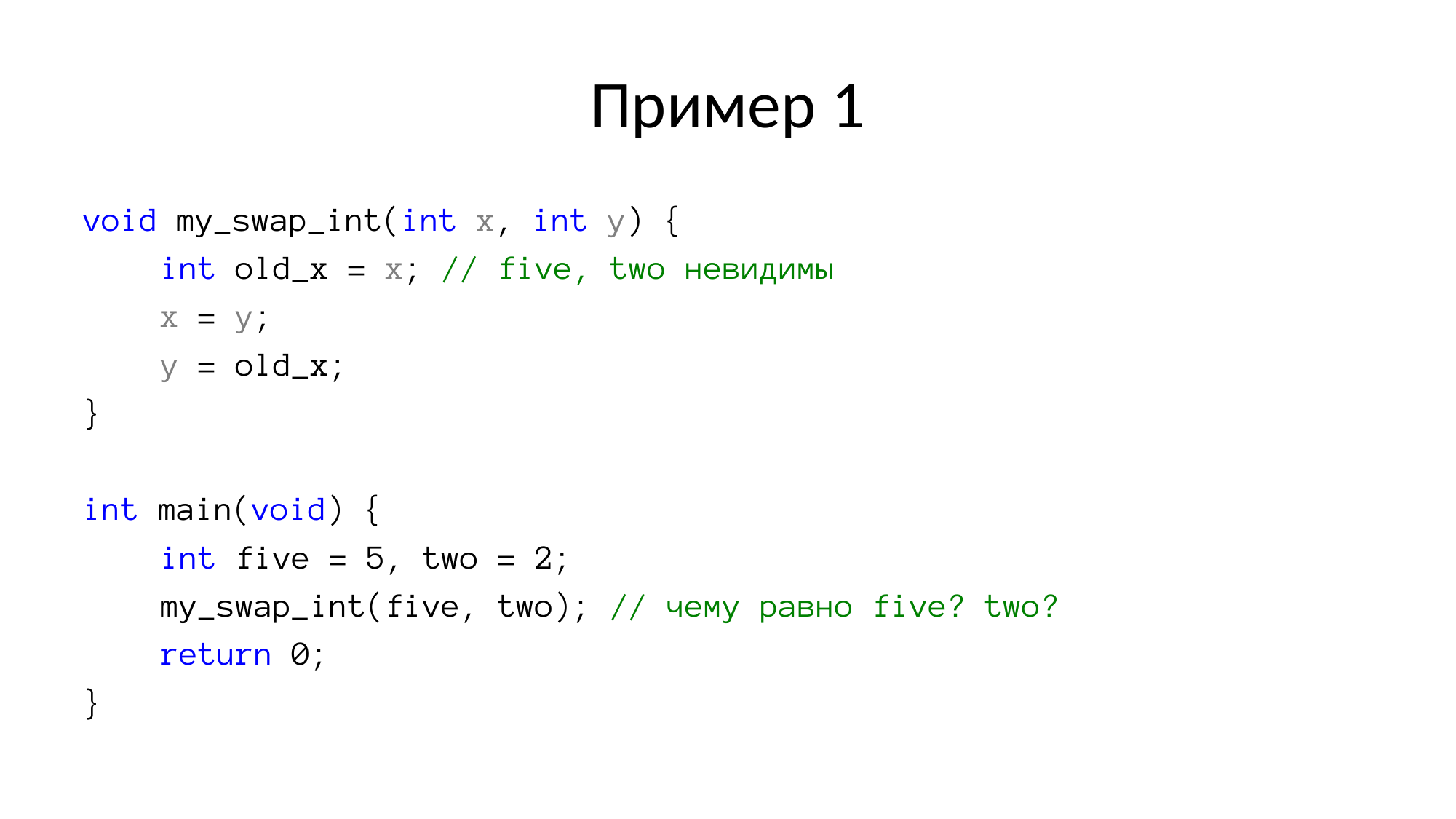

# Пример 1
void my_swap_int(int x, int y) {
	int old_x = x; // five, two невидимы
	x = y;
	y = old_x;
}

int main(void) {
	int five = 5, two = 2;
	my_swap_int(five, two); // чему равно five? two?
	return 0;
}